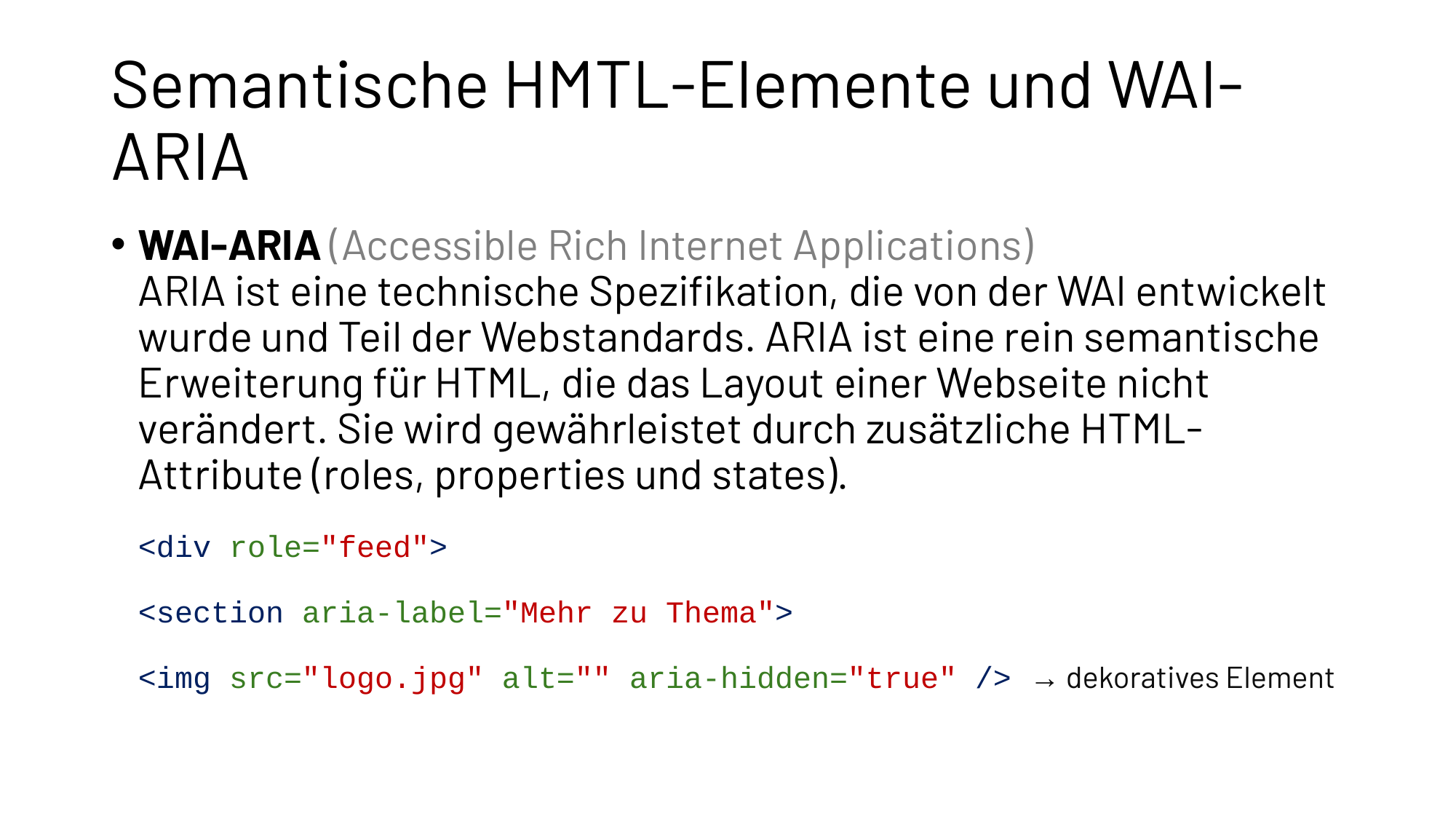

# Semantische HMTL-Elemente und WAI-ARIA
WAI-ARIA (Accessible Rich Internet Applications)
ARIA ist eine technische Spezifikation, die von der WAI entwickelt wurde und Teil der Webstandards. ARIA ist eine rein semantische Erweiterung für HTML, die das Layout einer Webseite nicht verändert. Sie wird gewährleistet durch zusätzliche HTML-Attribute (roles, properties und states).
<div role="feed">
<section aria-label="Mehr zu Thema">
<img src="logo.jpg" alt="" aria-hidden="true" /> → dekoratives Element